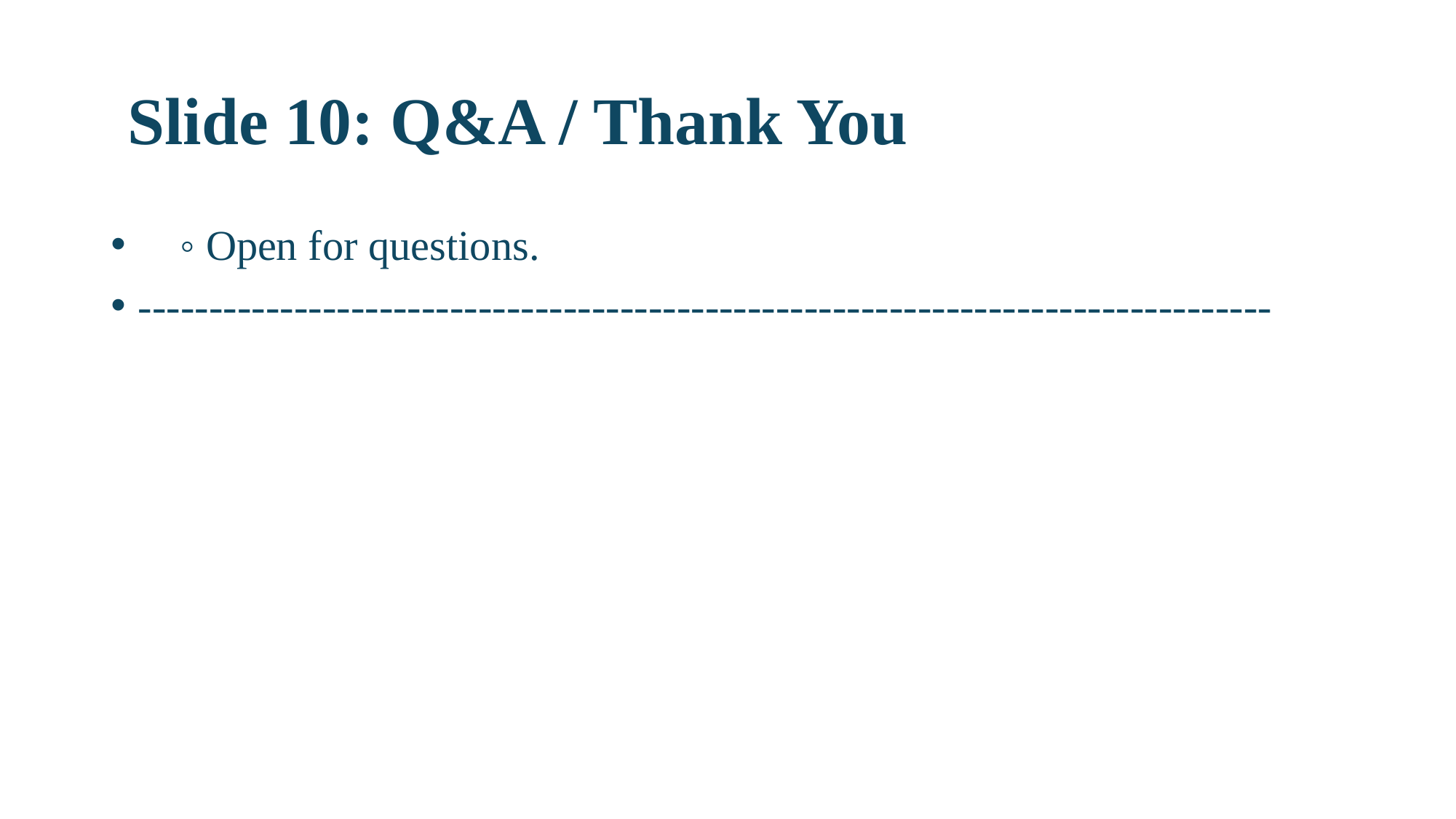

# Slide 10: Q&A / Thank You
    ◦ Open for questions.
--------------------------------------------------------------------------------